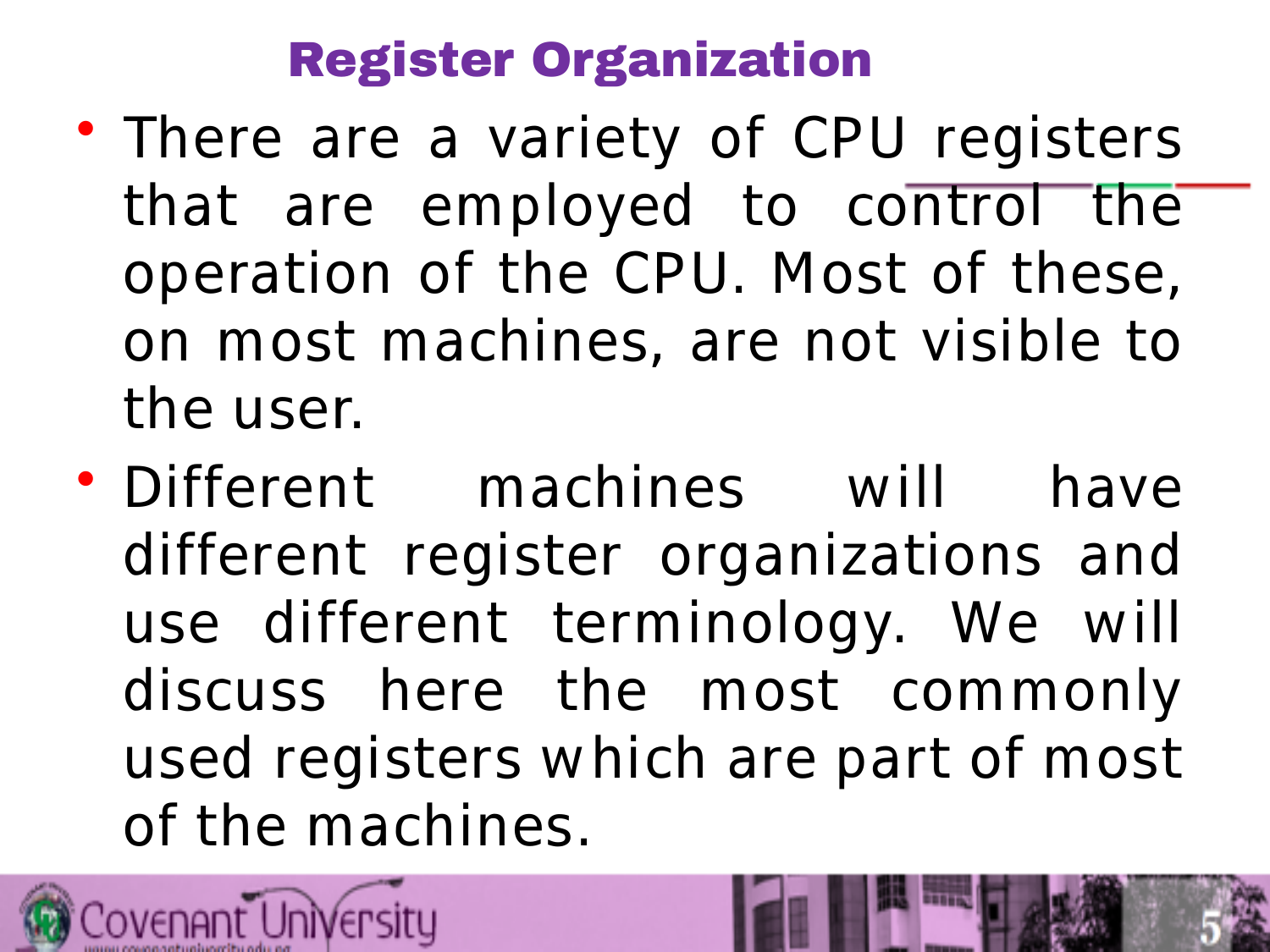

# Register Organization
There are a variety of CPU registers that are employed to control the operation of the CPU. Most of these, on most machines, are not visible to the user.
Different machines will have different register organizations and use different terminology. We will discuss here the most commonly used registers which are part of most of the machines.